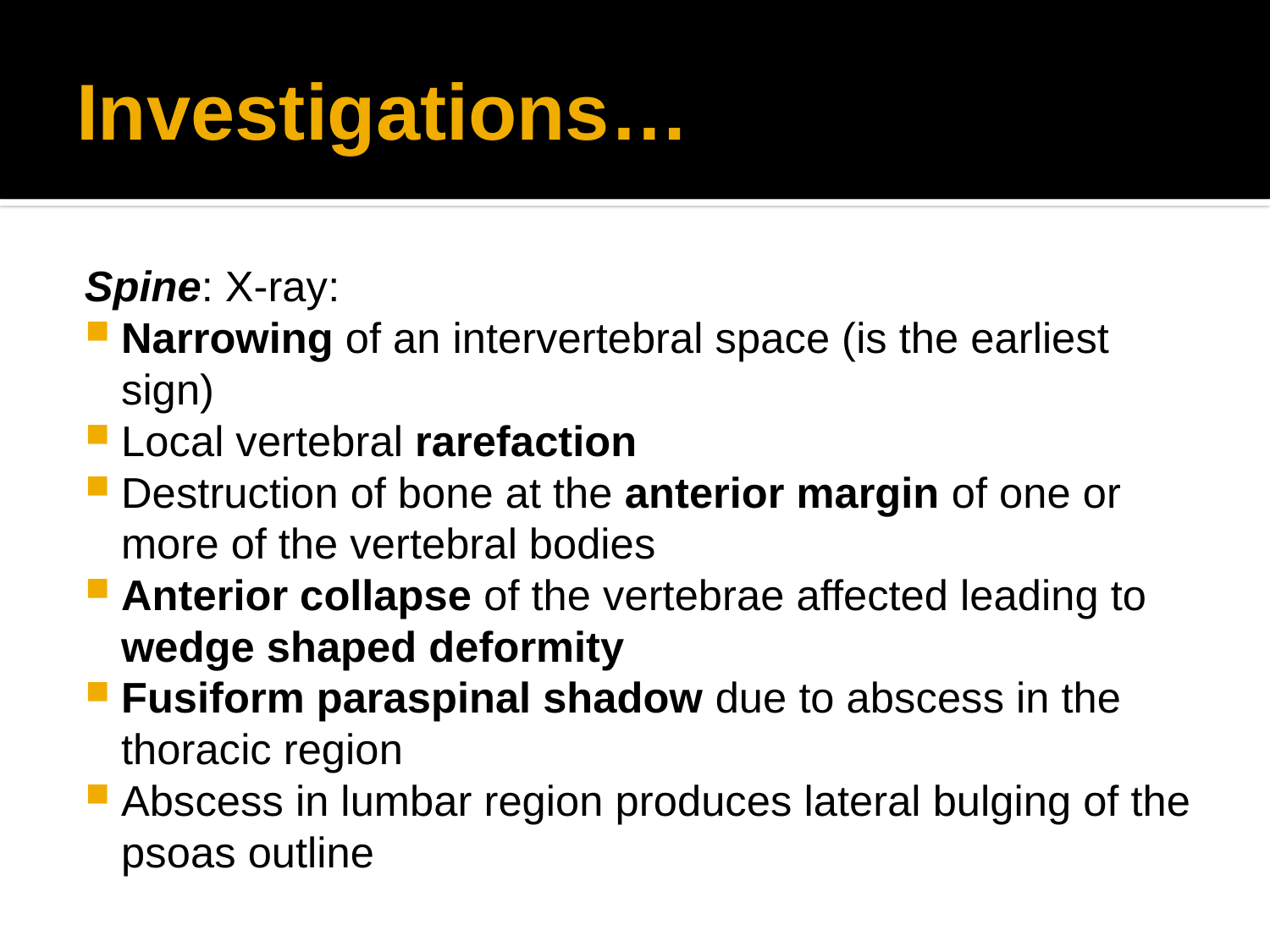

# Investigations…
Spine: X-ray:
Narrowing of an intervertebral space (is the earliest sign)
Local vertebral rarefaction
Destruction of bone at the anterior margin of one or more of the vertebral bodies
Anterior collapse of the vertebrae affected leading to wedge shaped deformity
Fusiform paraspinal shadow due to abscess in the thoracic region
Abscess in lumbar region produces lateral bulging of the psoas outline